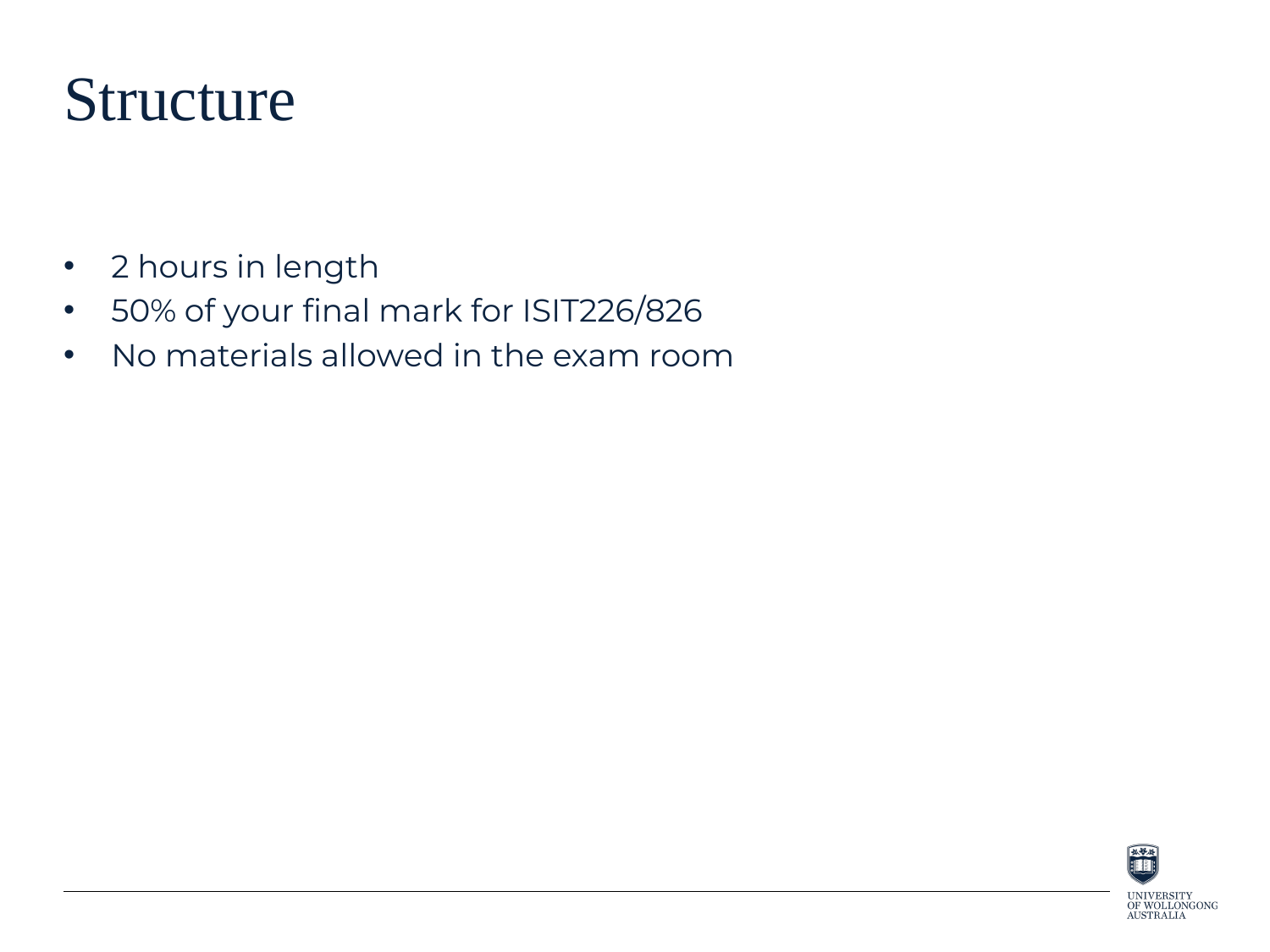

# Structure
2 hours in length
50% of your final mark for ISIT226/826
No materials allowed in the exam room